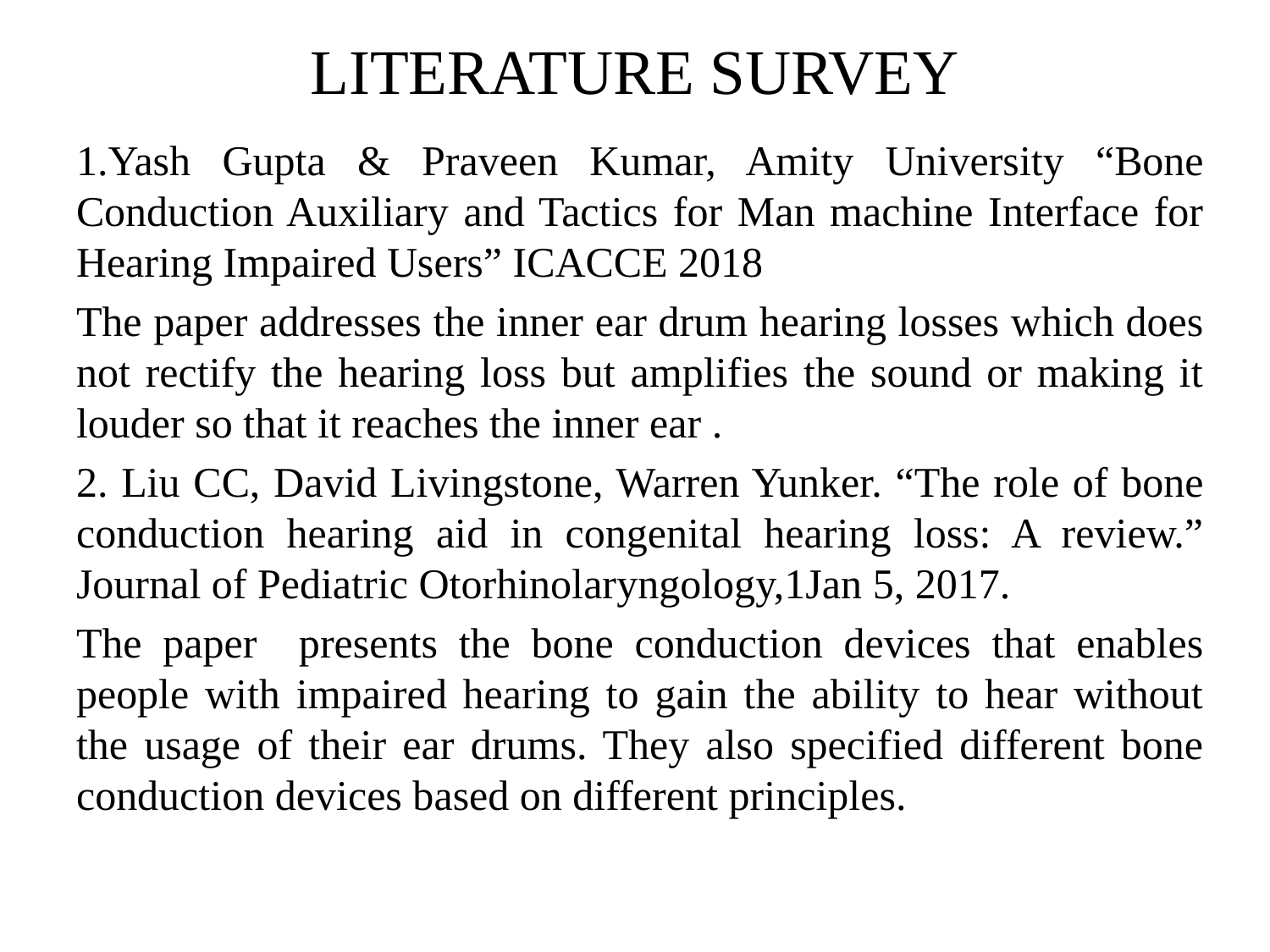

# LITERATURE SURVEY
1.Yash Gupta & Praveen Kumar, Amity University “Bone Conduction Auxiliary and Tactics for Man machine Interface for Hearing Impaired Users” ICACCE 2018
The paper addresses the inner ear drum hearing losses which does not rectify the hearing loss but amplifies the sound or making it louder so that it reaches the inner ear .
2. Liu CC, David Livingstone, Warren Yunker. “The role of bone conduction hearing aid in congenital hearing loss: A review.” Journal of Pediatric Otorhinolaryngology,1Jan 5, 2017.
The paper  presents the bone conduction devices that enables people with impaired hearing to gain the ability to hear without the usage of their ear drums. They also specified different bone conduction devices based on different principles.